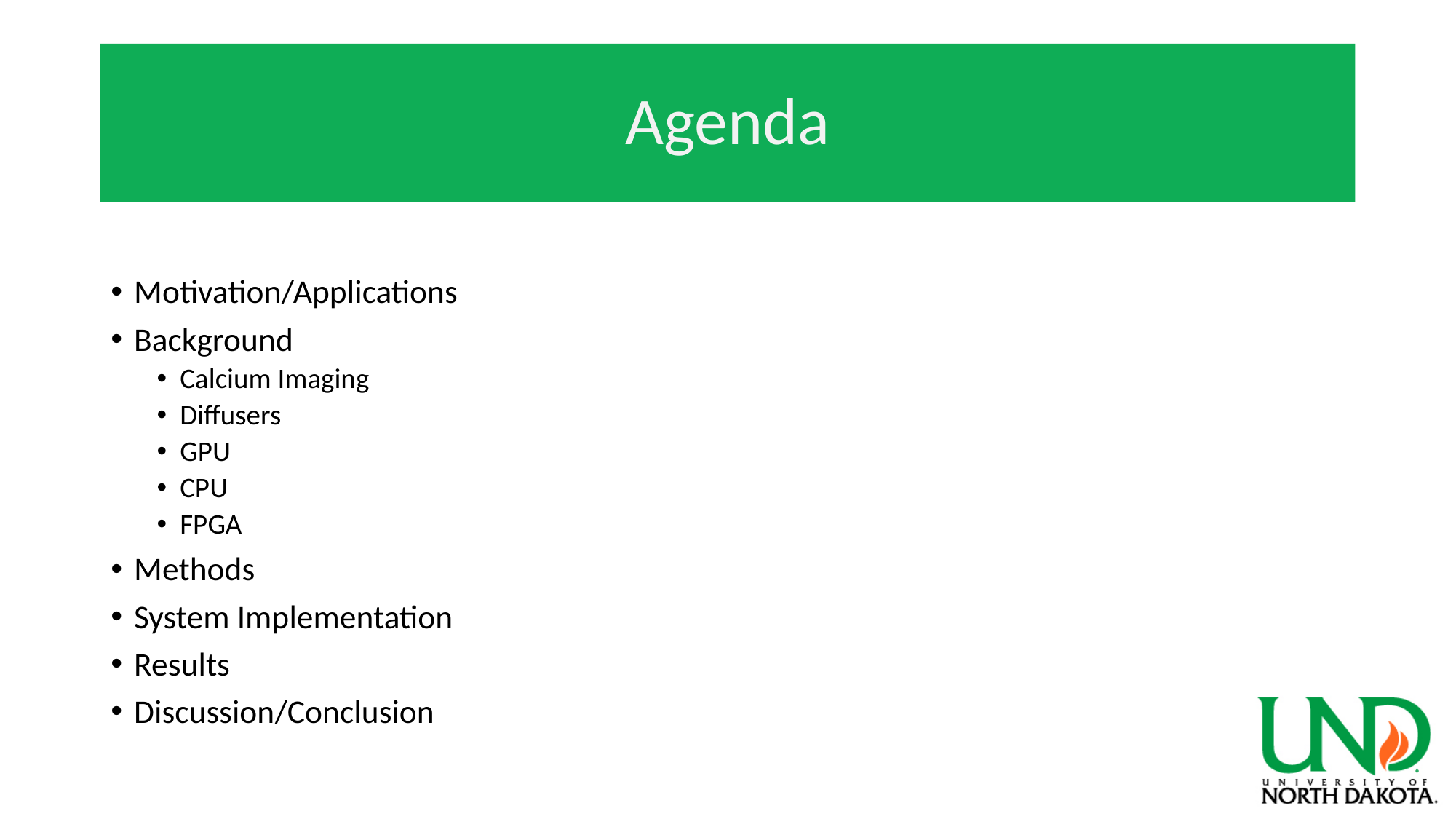

# Agenda

Motivation/Applications
Background
Calcium Imaging
Diffusers
GPU
CPU
FPGA
Methods
System Implementation
Results
Discussion/Conclusion